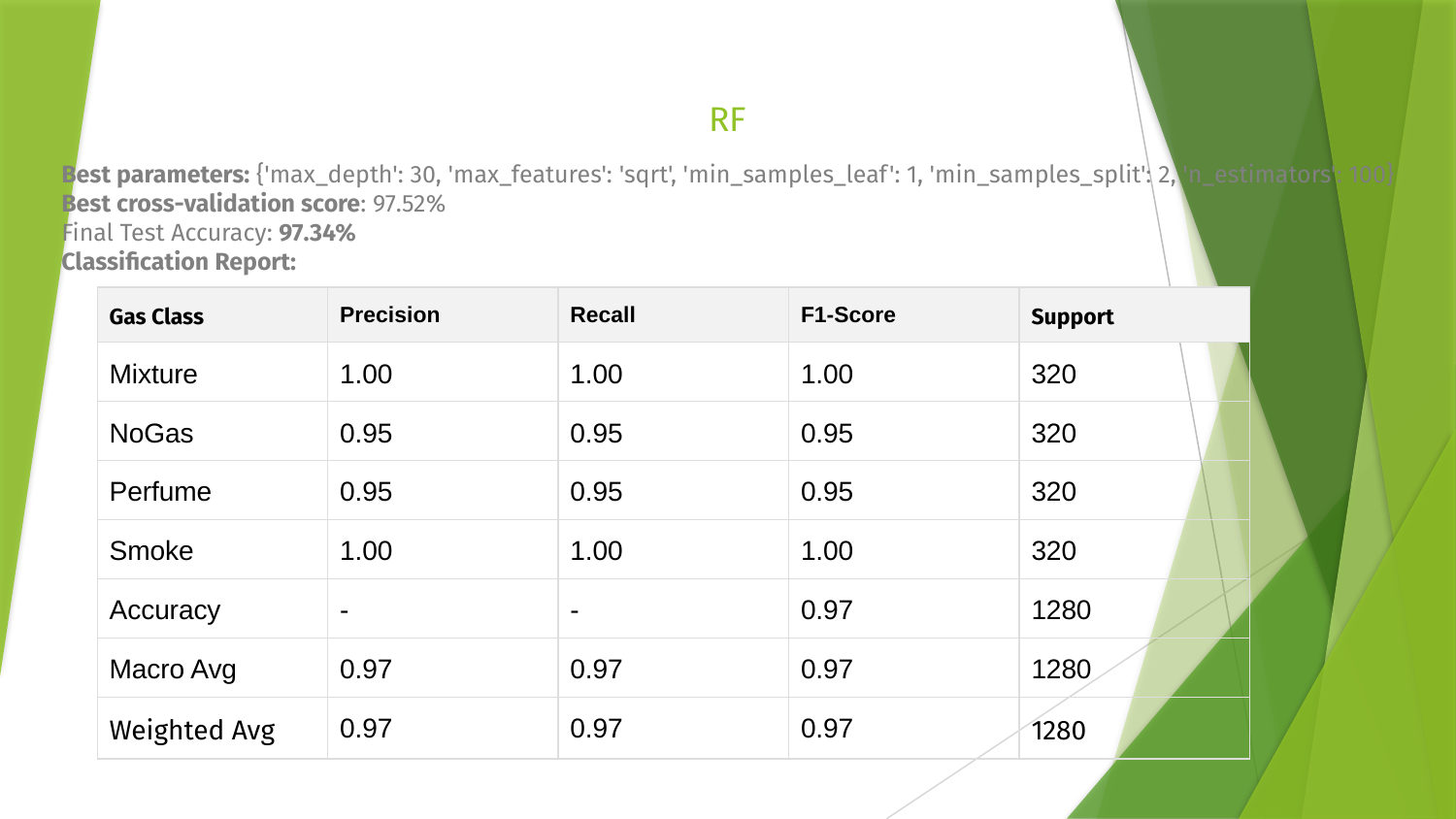

# RF
Best parameters: {'max_depth': 30, 'max_features': 'sqrt', 'min_samples_leaf': 1, 'min_samples_split': 2, 'n_estimators': 100}
Best cross-validation score: 97.52%
Final Test Accuracy: 97.34%
Classification Report:
| Gas Class | Precision | Recall | F1-Score | Support |
| --- | --- | --- | --- | --- |
| Mixture | 1.00 | 1.00 | 1.00 | 320 |
| NoGas | 0.95 | 0.95 | 0.95 | 320 |
| Perfume | 0.95 | 0.95 | 0.95 | 320 |
| Smoke | 1.00 | 1.00 | 1.00 | 320 |
| Accuracy | - | - | 0.97 | 1280 |
| Macro Avg | 0.97 | 0.97 | 0.97 | 1280 |
| Weighted Avg | 0.97 | 0.97 | 0.97 | 1280 |